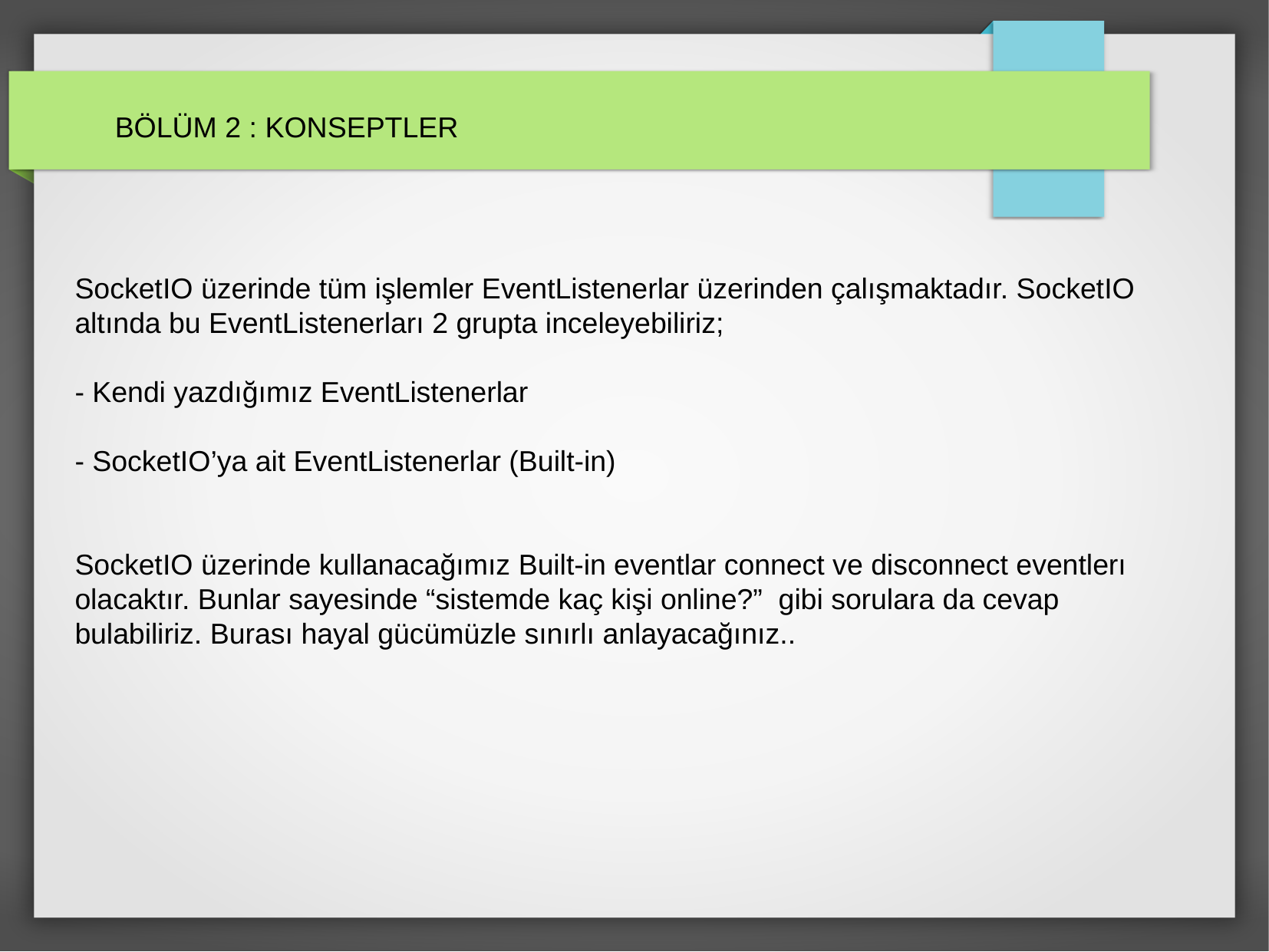

BÖLÜM 2 : KONSEPTLER

SocketIO üzerinde tüm işlemler EventListenerlar üzerinden çalışmaktadır. SocketIO altında bu EventListenerları 2 grupta inceleyebiliriz;

- Kendi yazdığımız EventListenerlar

- SocketIO’ya ait EventListenerlar (Built-in)

SocketIO üzerinde kullanacağımız Built-in eventlar connect ve disconnect eventlerı olacaktır. Bunlar sayesinde “sistemde kaç kişi online?”  gibi sorulara da cevap bulabiliriz. Burası hayal gücümüzle sınırlı anlayacağınız..